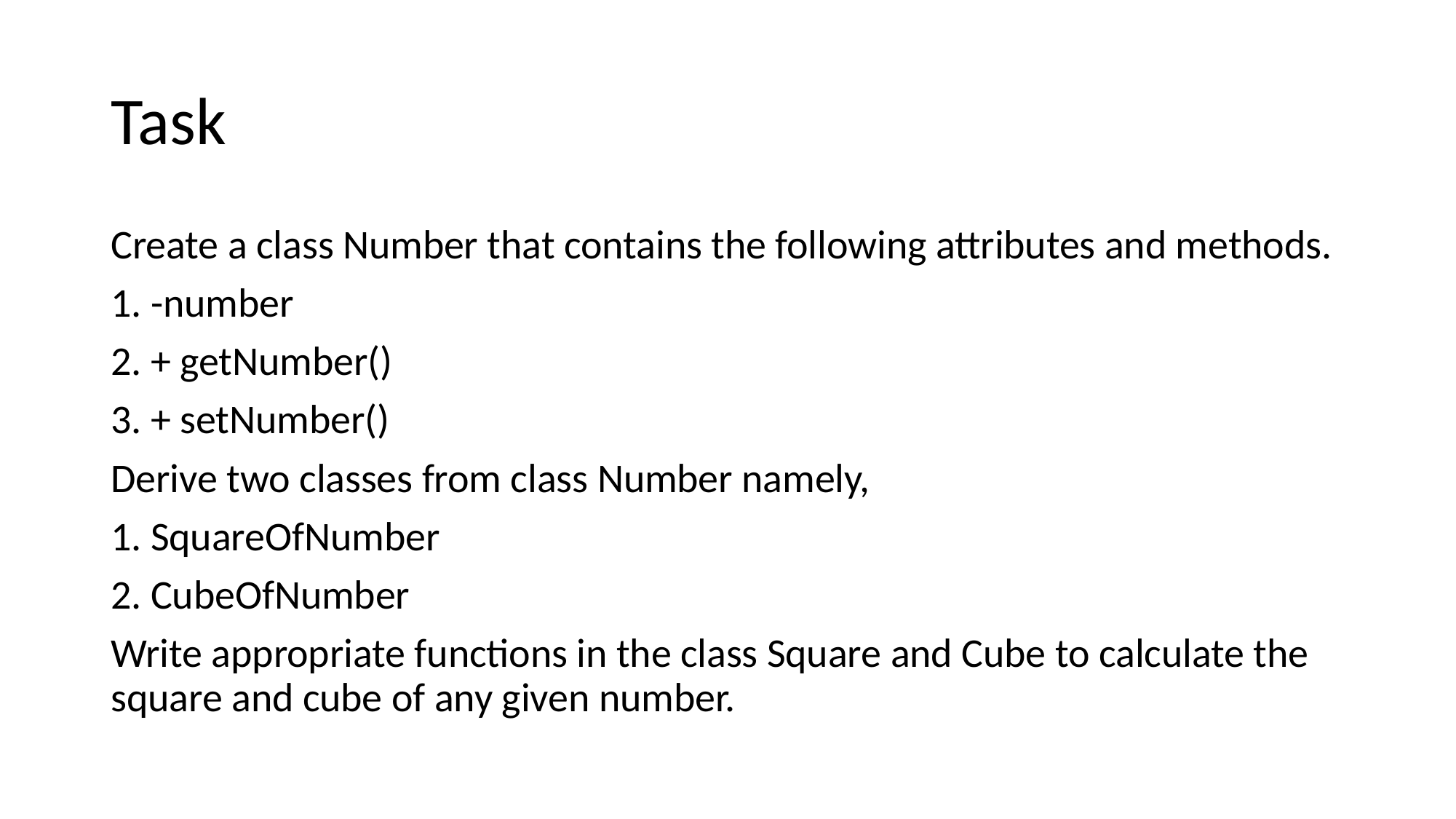

# Task
Create a class Number that contains the following attributes and methods.
1. -number
2. + getNumber()
3. + setNumber()
Derive two classes from class Number namely,
1. SquareOfNumber
2. CubeOfNumber
Write appropriate functions in the class Square and Cube to calculate the square and cube of any given number.